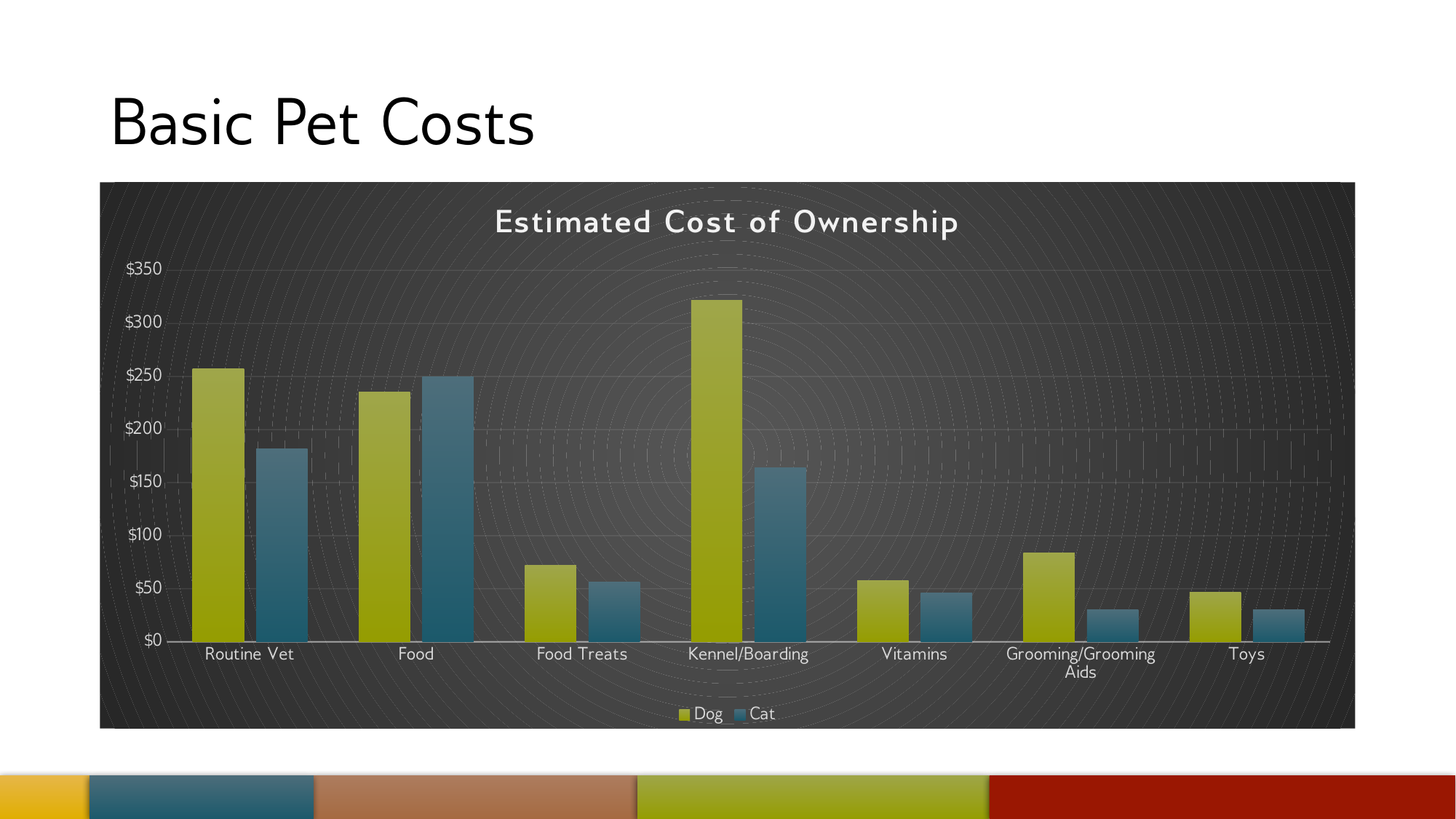

# Basic Pet Costs

### Chart: Estimated Cost of Ownership

| Category | Dog | Cat |
|---|---|---|
| Routine Vet | 257.0 | 182.0 |
| Food | 235.0 | 250.0 |
| Food Treats | 72.0 | 56.0 |
| Kennel/Boarding | 322.0 | 164.0 |
| Vitamins | 58.0 | 46.0 |
| Grooming/Grooming Aids | 84.0 | 30.0 |
| Toys | 47.0 | 30.0 |